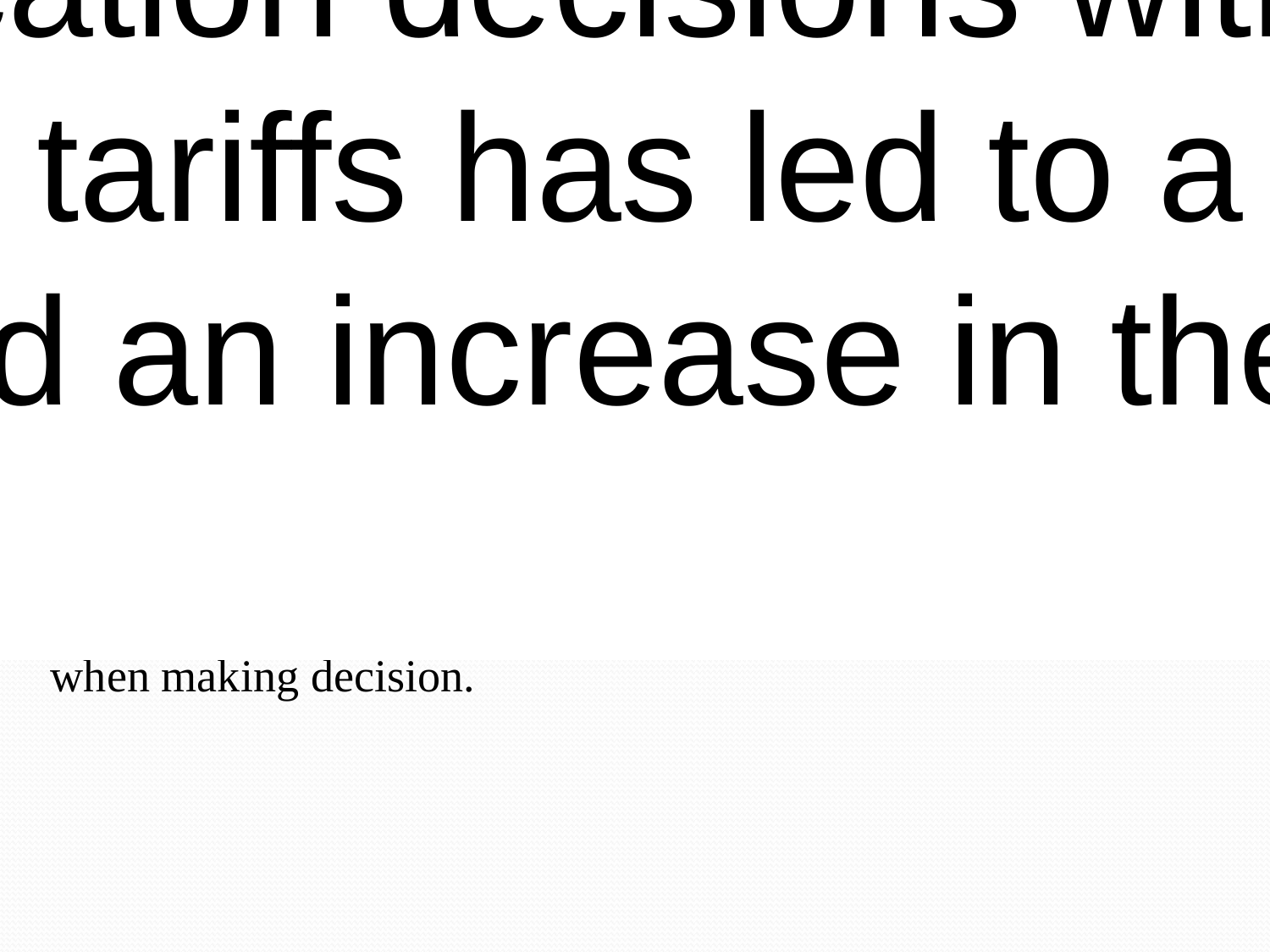

MACROECONOMICS FACTORS
Macro economic factors include taxes, tariffs, exchange rates and other economic factors that are not internal to an individual firm.
 As trade increase and marketing become more global, macroeconomic factors have had a significant influence on the success or failure of supply chain networks.
Thus, it is imperative that firms take these factors into account when making decision.
MACROECONOMICS FACTORS

Tariffs and Tax Incentives
Tariffs have a strong influence on location decisions within a supply chain.For global firms, a decrease in tariffs has led to a decrease in the number ofmanufacturing facilities and an increase in the capacity of each facility built.